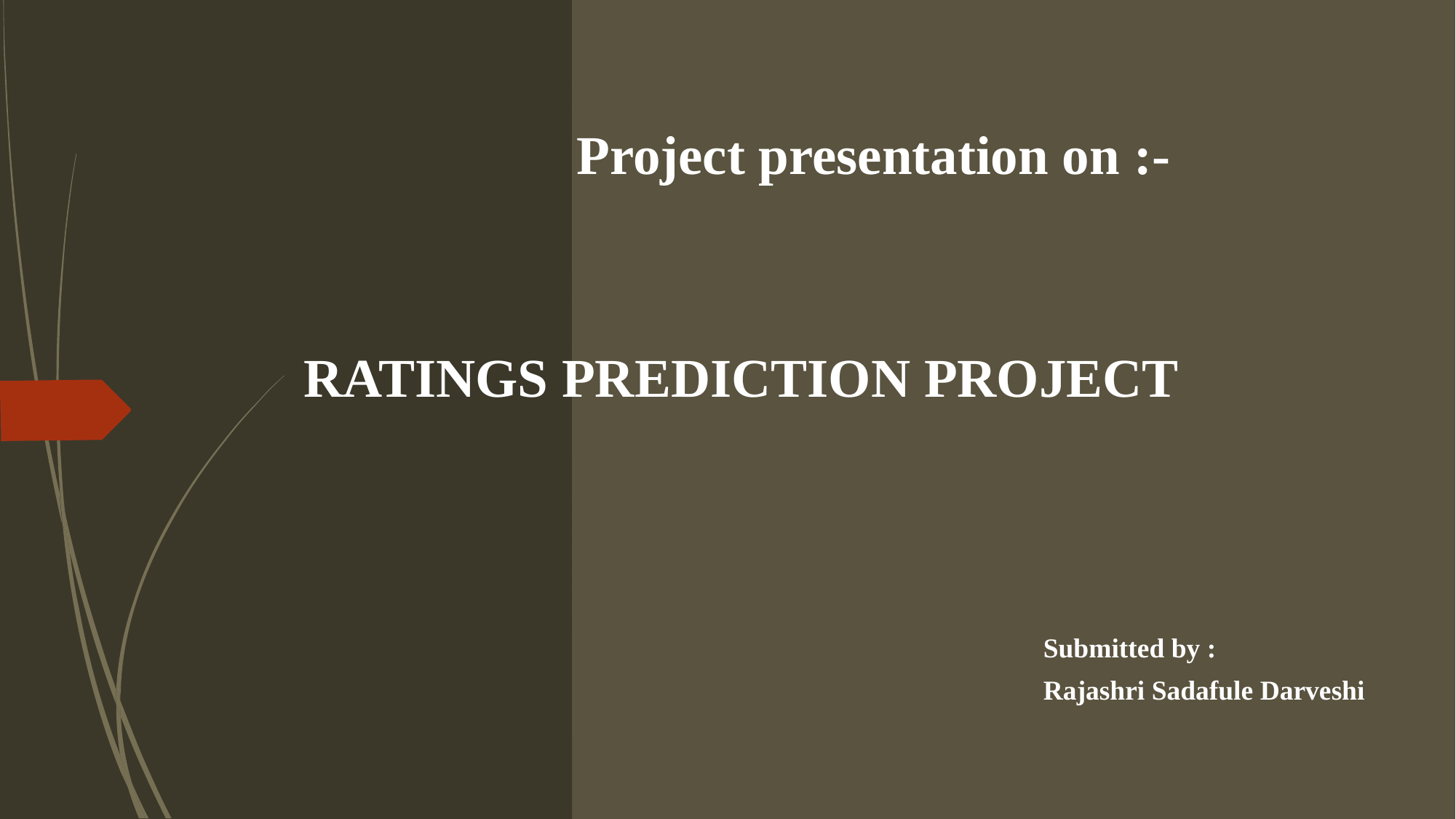

# Project presentation on :- RATINGS PREDICTION PROJECT

Submitted by :
Rajashri Sadafule Darveshi